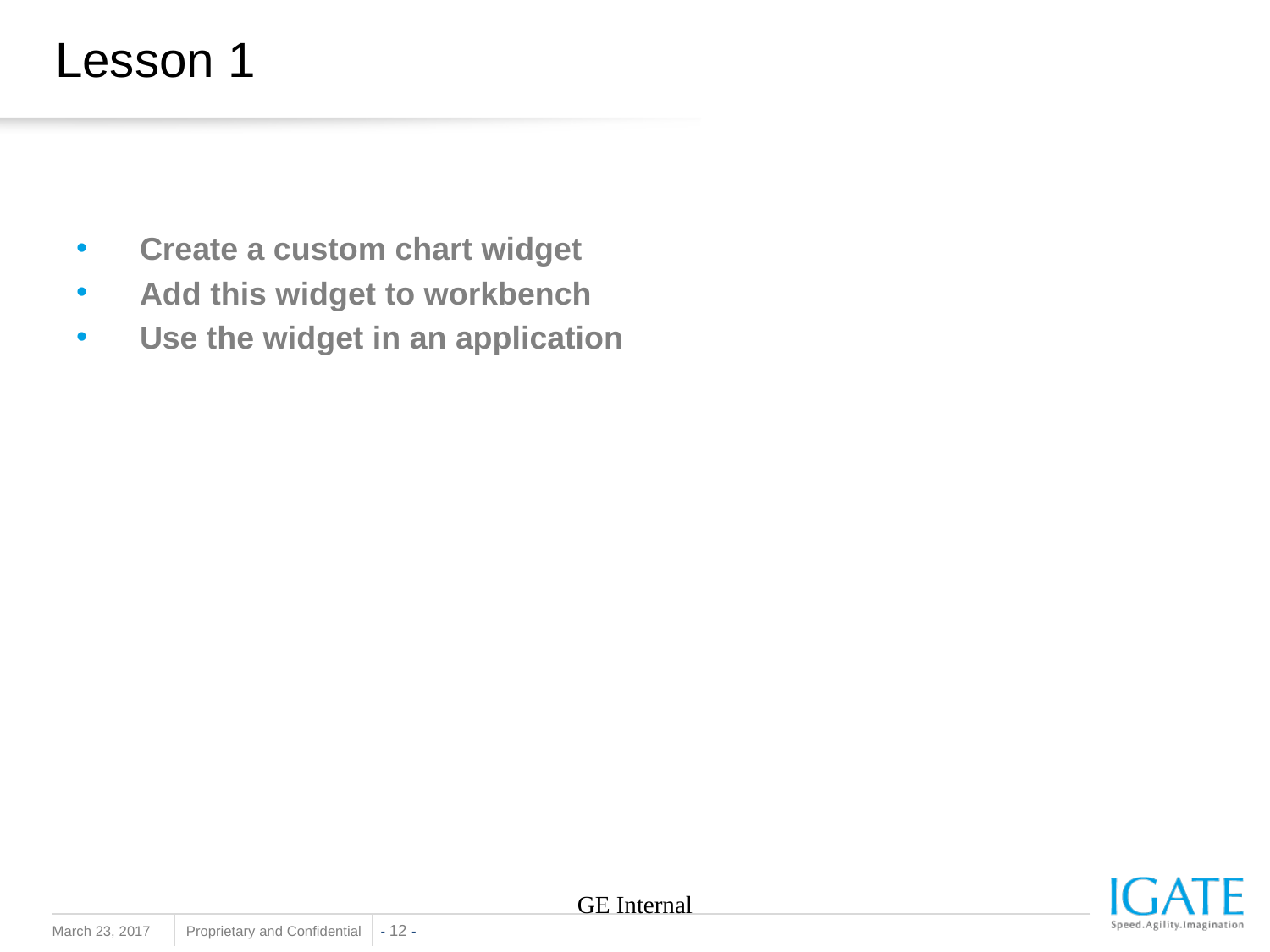

# Lesson 1
Create a custom chart widget
Add this widget to workbench
Use the widget in an application
GE Internal